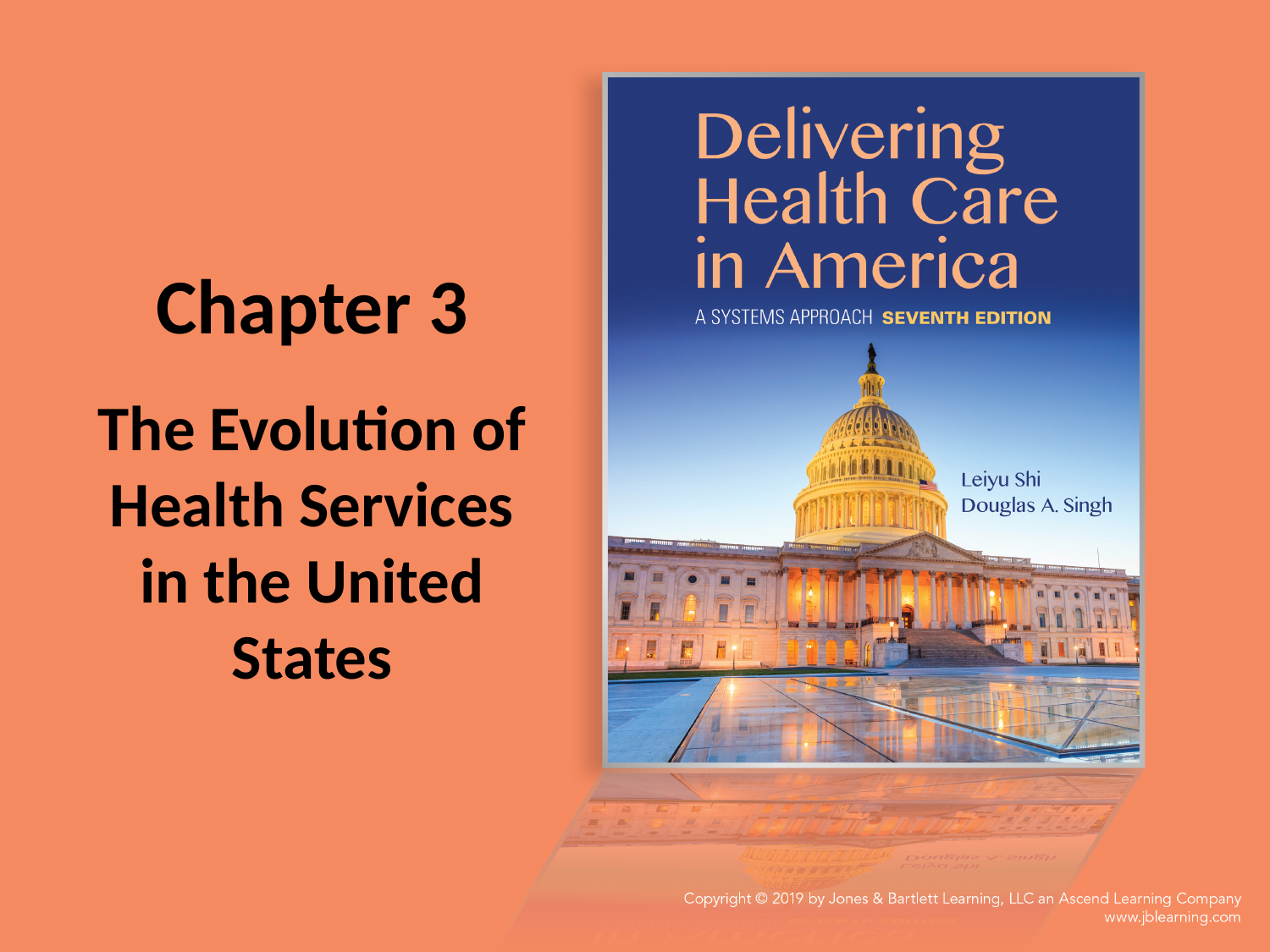

# Chapter 3
The Evolution of Health Services in the United States